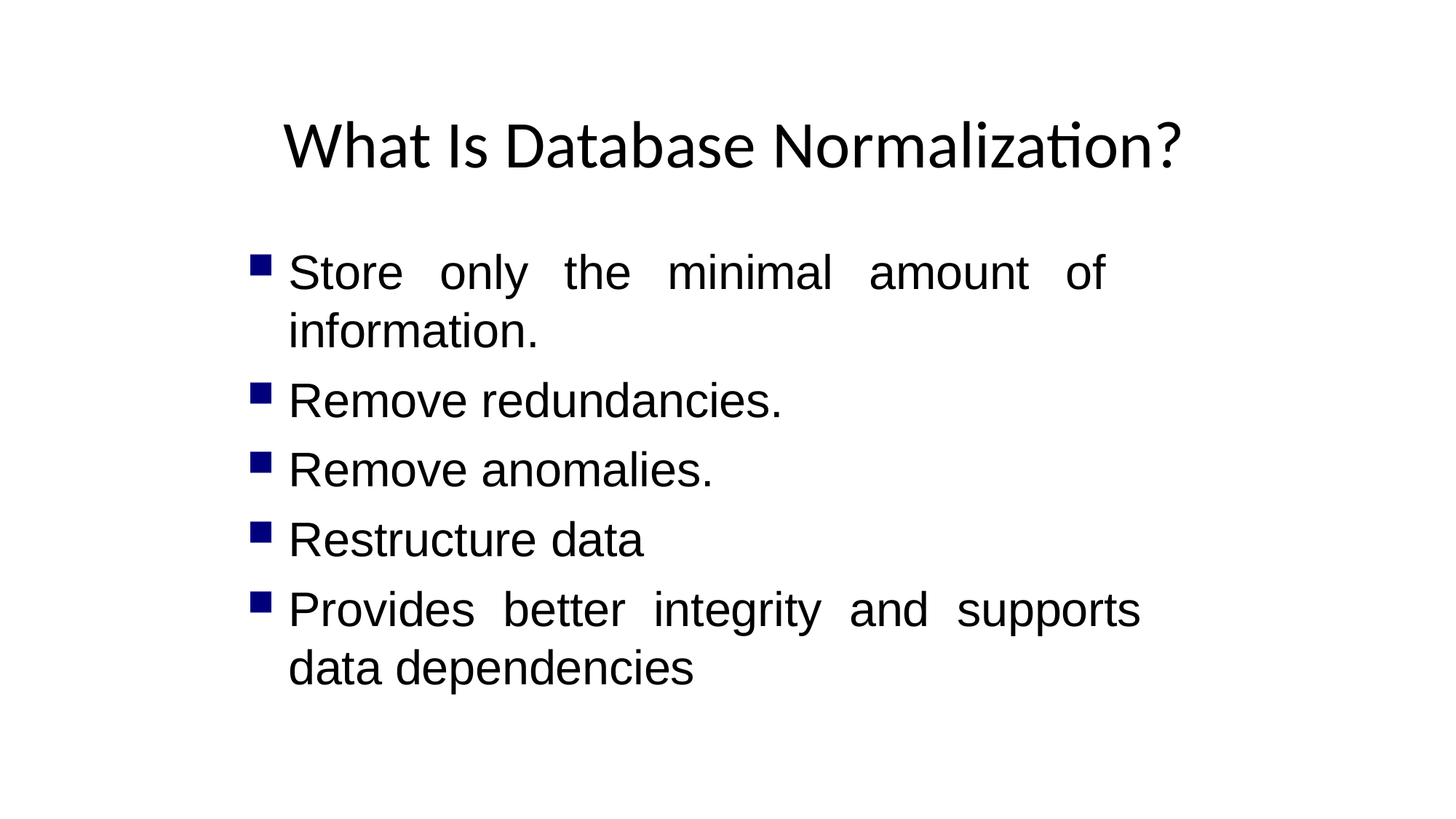

# What Is Database Normalization?
Store only the minimal amount of  information.
Remove redundancies.
Remove anomalies.
Restructure data
Provides better integrity and supports data dependencies